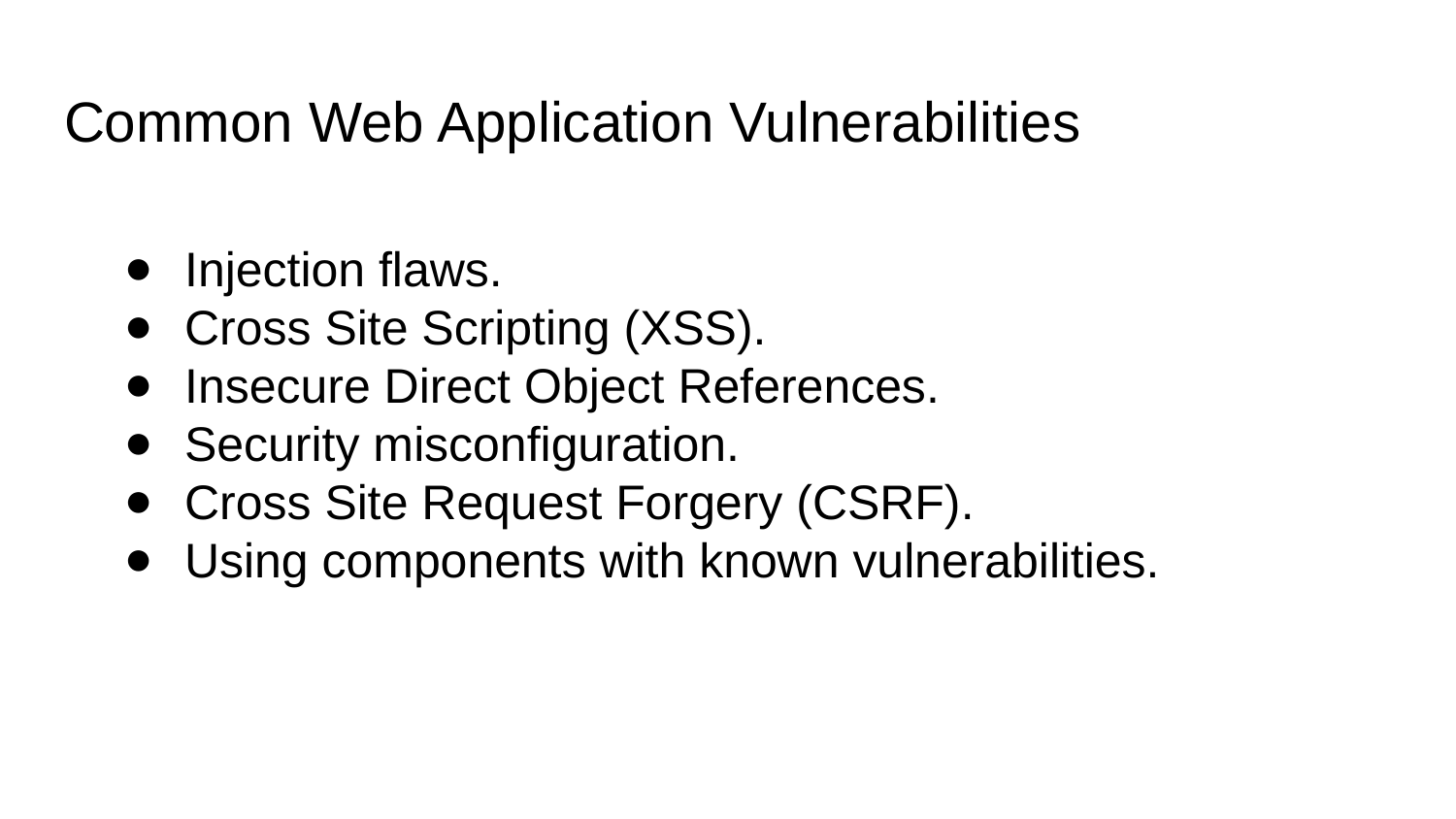

Common Web Application Vulnerabilities
Injection flaws.
Cross Site Scripting (XSS).
Insecure Direct Object References.
Security misconfiguration.
Cross Site Request Forgery (CSRF).
Using components with known vulnerabilities.